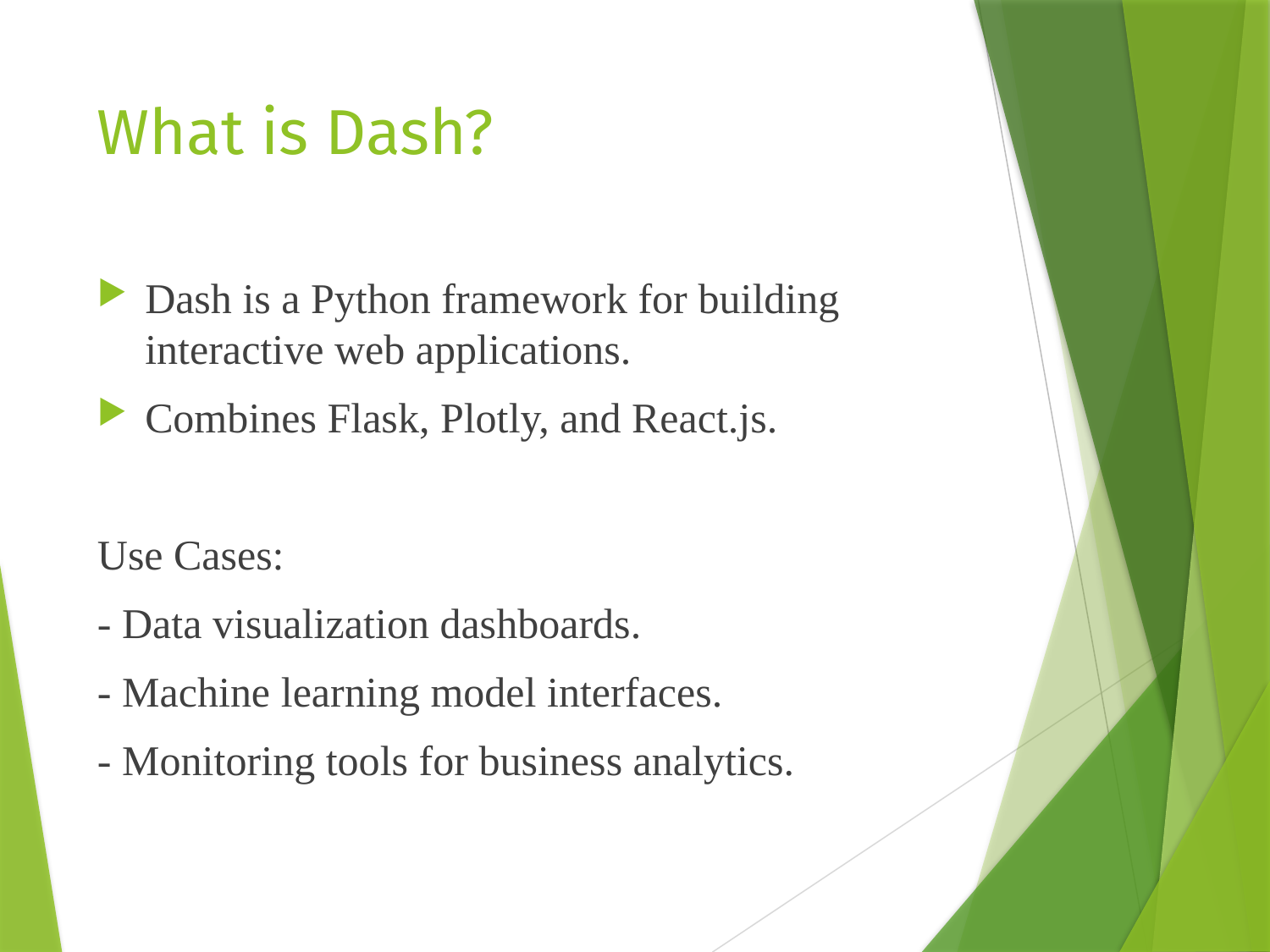

# What is Dash?
Dash is a Python framework for building interactive web applications.
Combines Flask, Plotly, and React.js.

Use Cases:
- Data visualization dashboards.
- Machine learning model interfaces.
- Monitoring tools for business analytics.